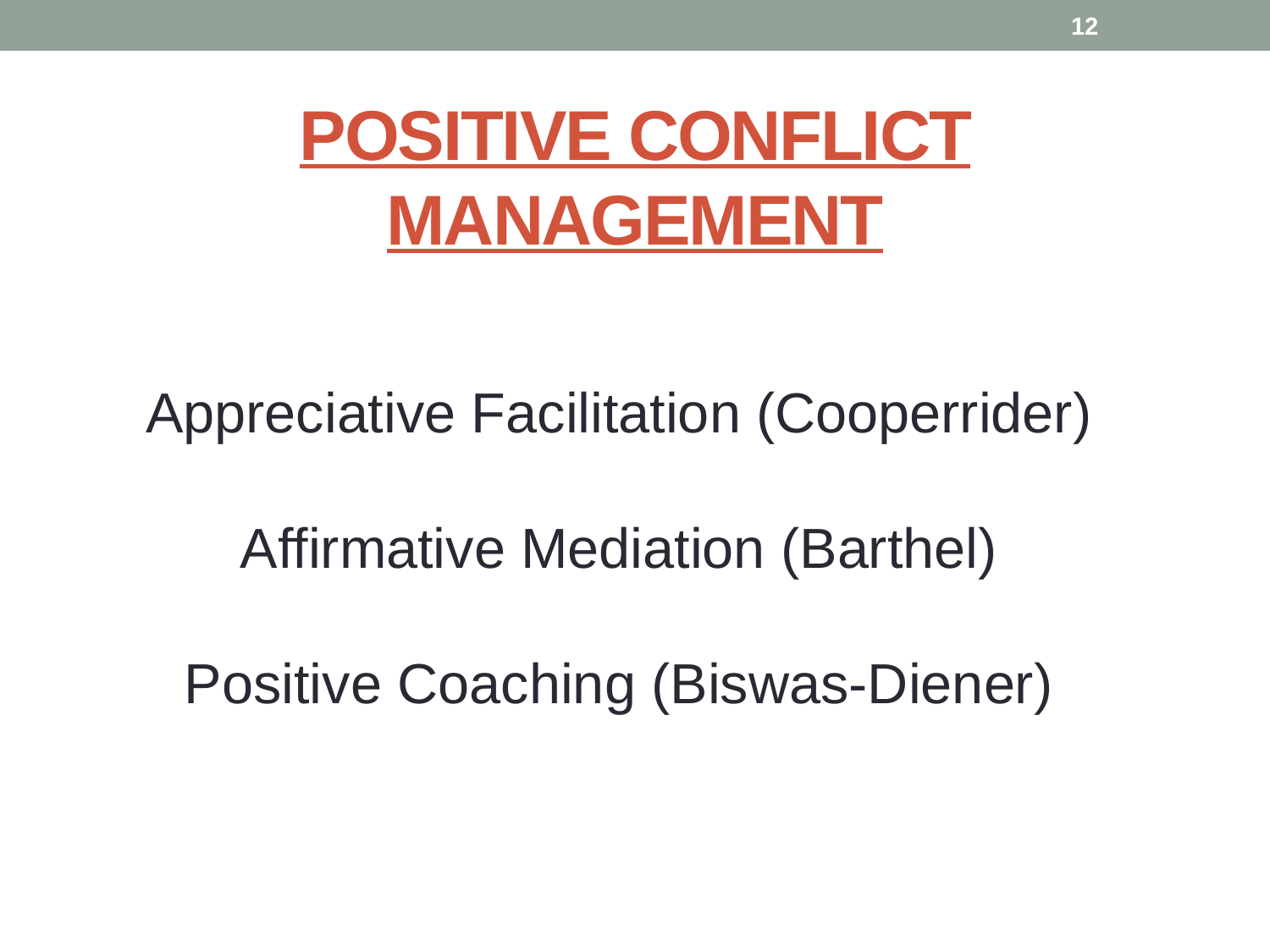

12
# POSITIVE CONFLICT MANAGEMENT
Appreciative Facilitation (Cooperrider)

Affirmative Mediation (Barthel)

Positive Coaching (Biswas-Diener)